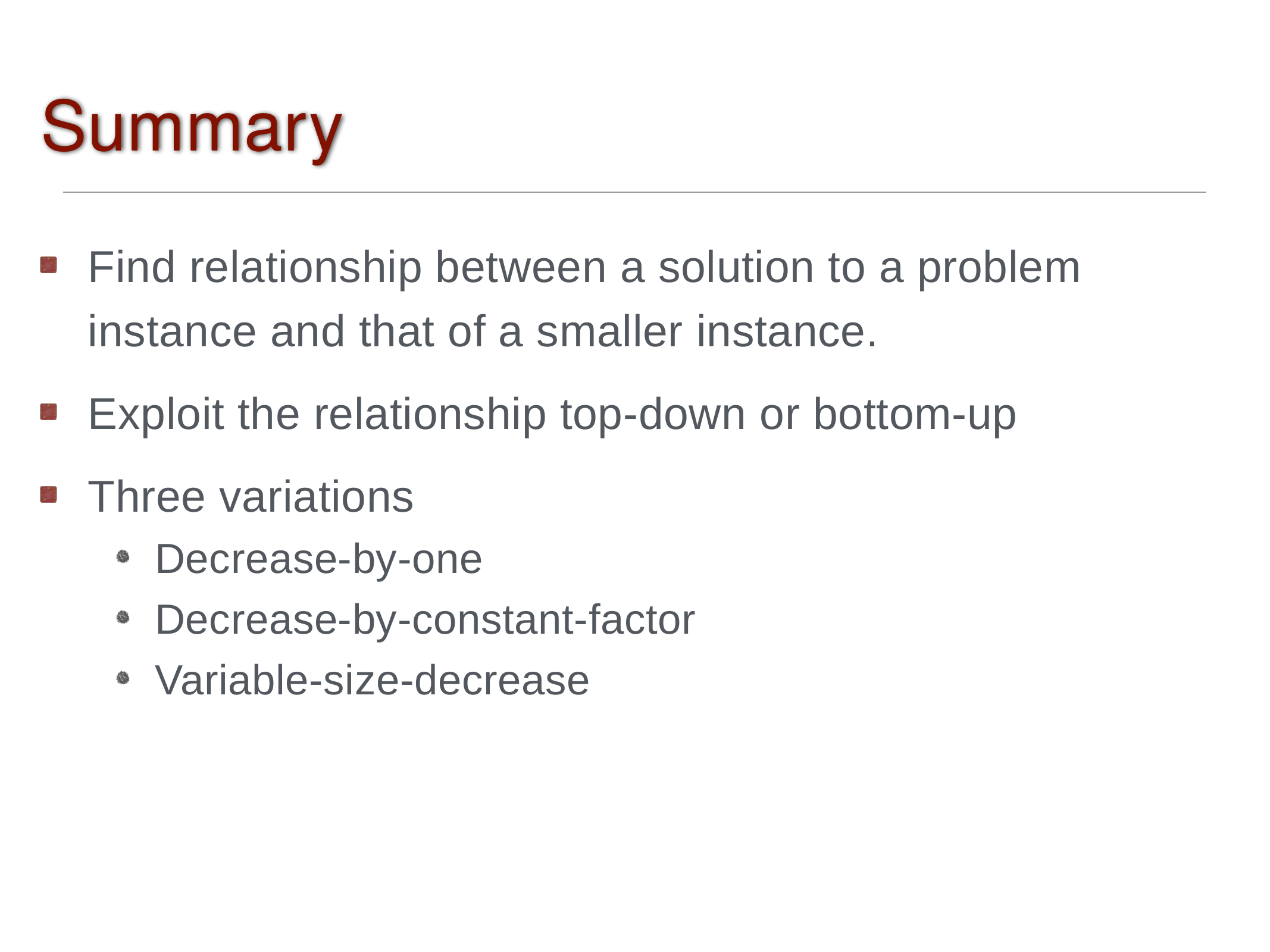

# Summary
Find relationship between a solution to a problem instance and that of a smaller instance.
Exploit the relationship top-down or bottom-up
Three variations
Decrease-by-one
Decrease-by-constant-factor
Variable-size-decrease
52